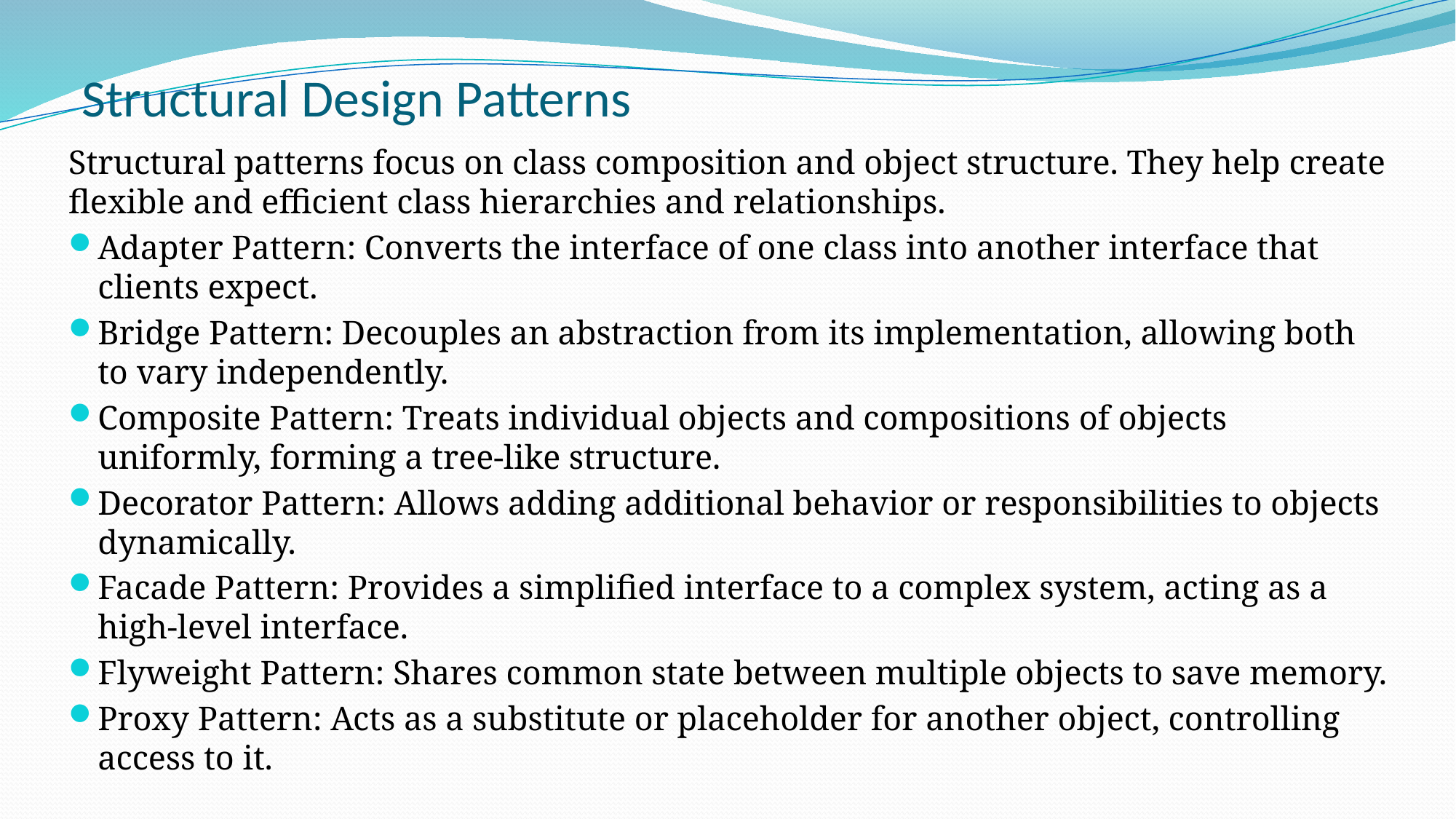

# Structural Design Patterns
Structural patterns focus on class composition and object structure. They help create flexible and efficient class hierarchies and relationships.
Adapter Pattern: Converts the interface of one class into another interface that clients expect.
Bridge Pattern: Decouples an abstraction from its implementation, allowing both to vary independently.
Composite Pattern: Treats individual objects and compositions of objects uniformly, forming a tree-like structure.
Decorator Pattern: Allows adding additional behavior or responsibilities to objects dynamically.
Facade Pattern: Provides a simplified interface to a complex system, acting as a high-level interface.
Flyweight Pattern: Shares common state between multiple objects to save memory.
Proxy Pattern: Acts as a substitute or placeholder for another object, controlling access to it.